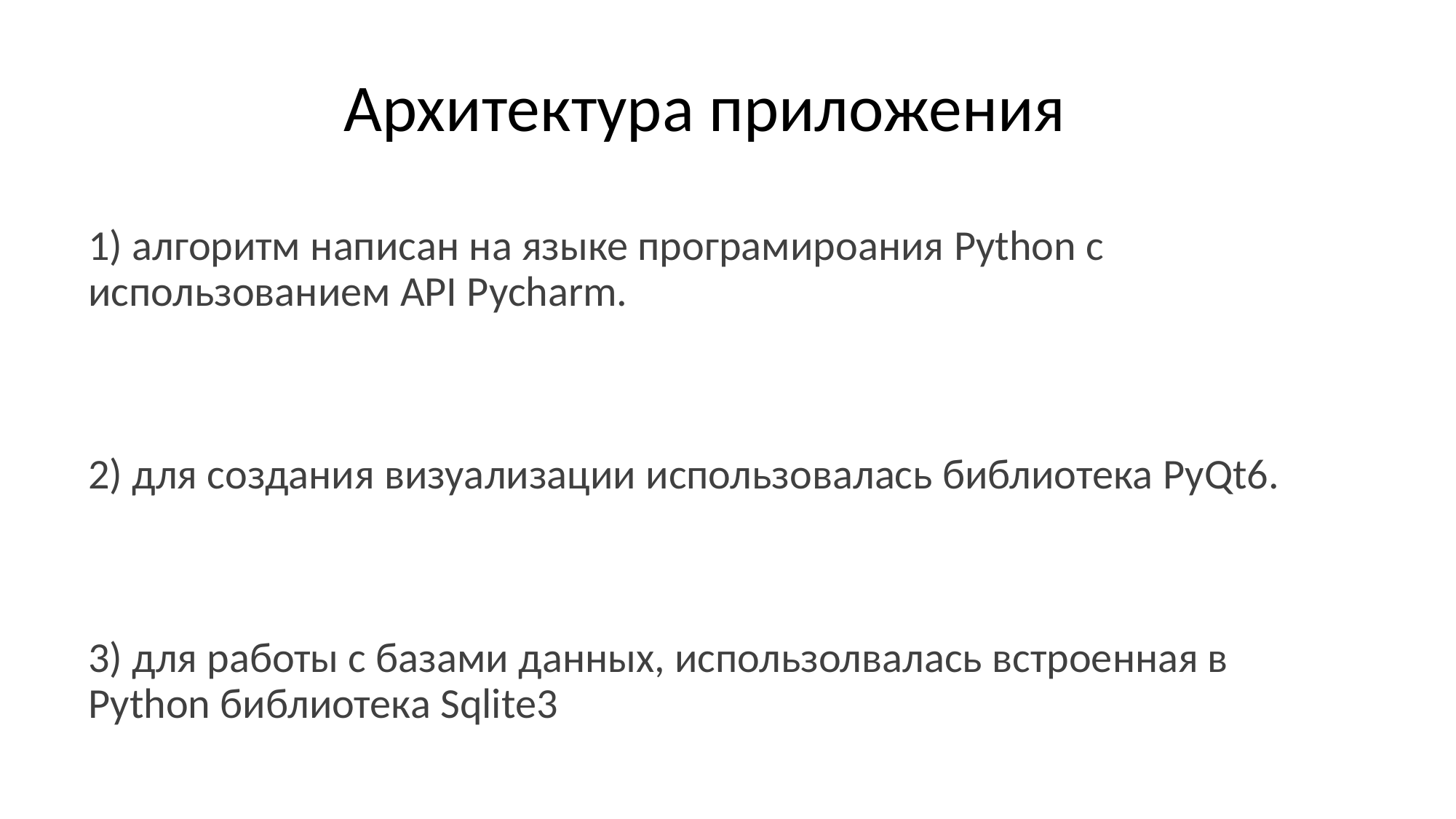

# Архитектура приложения
1) алгоритм написан на языке програмироания Python с использованием API Pycharm.

2) для создания визуализации использовалась библиотека PyQt6.

3) для работы с базами данных, использолвалась встроенная в Python библиотека Sqlite3